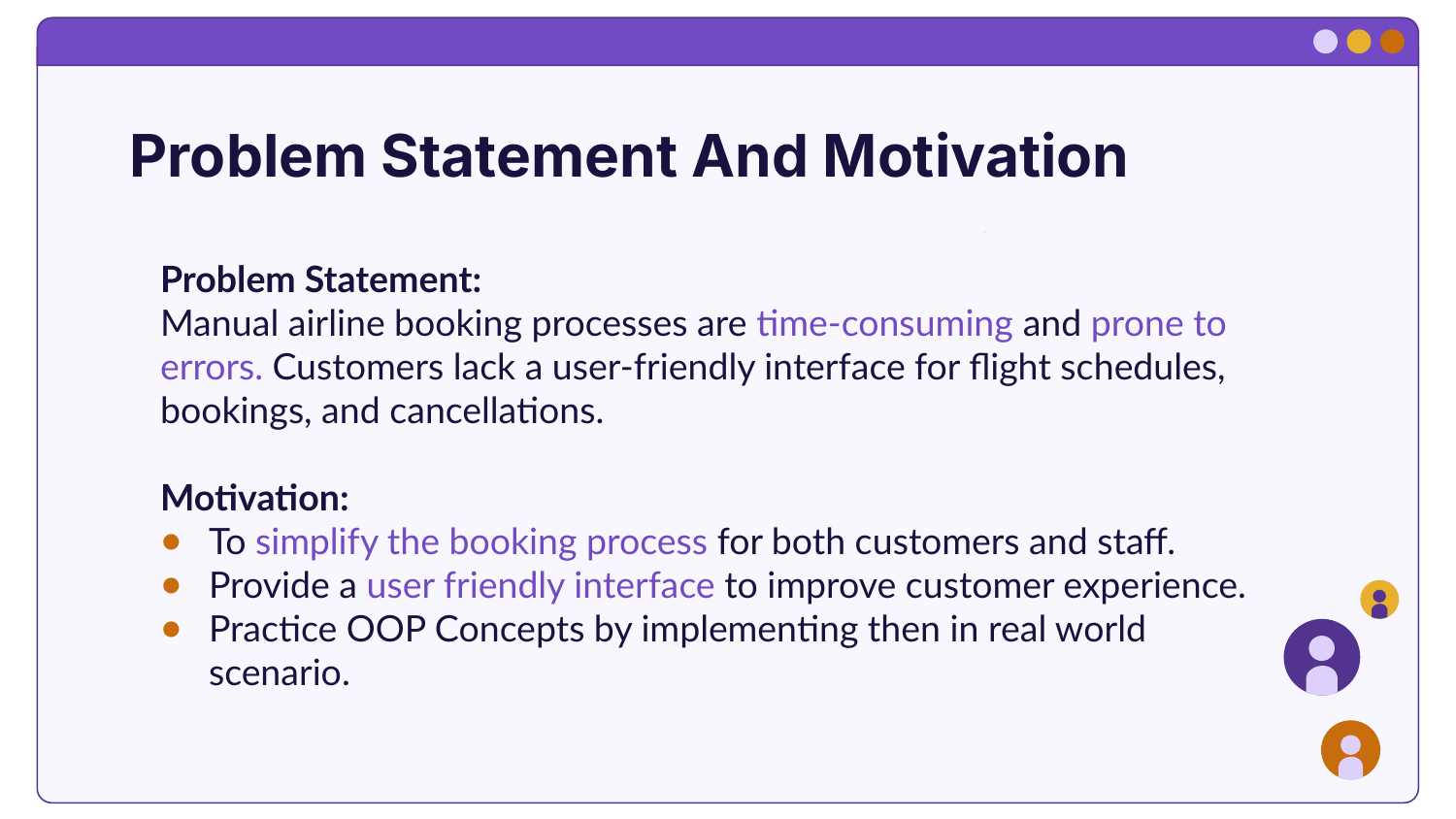

# Problem Statement And Motivation

Problem Statement:
Manual airline booking processes are time-consuming and prone to errors. Customers lack a user-friendly interface for flight schedules, bookings, and cancellations.

Motivation:
To simplify the booking process for both customers and staff.
Provide a user friendly interface to improve customer experience.
Practice OOP Concepts by implementing then in real world scenario.